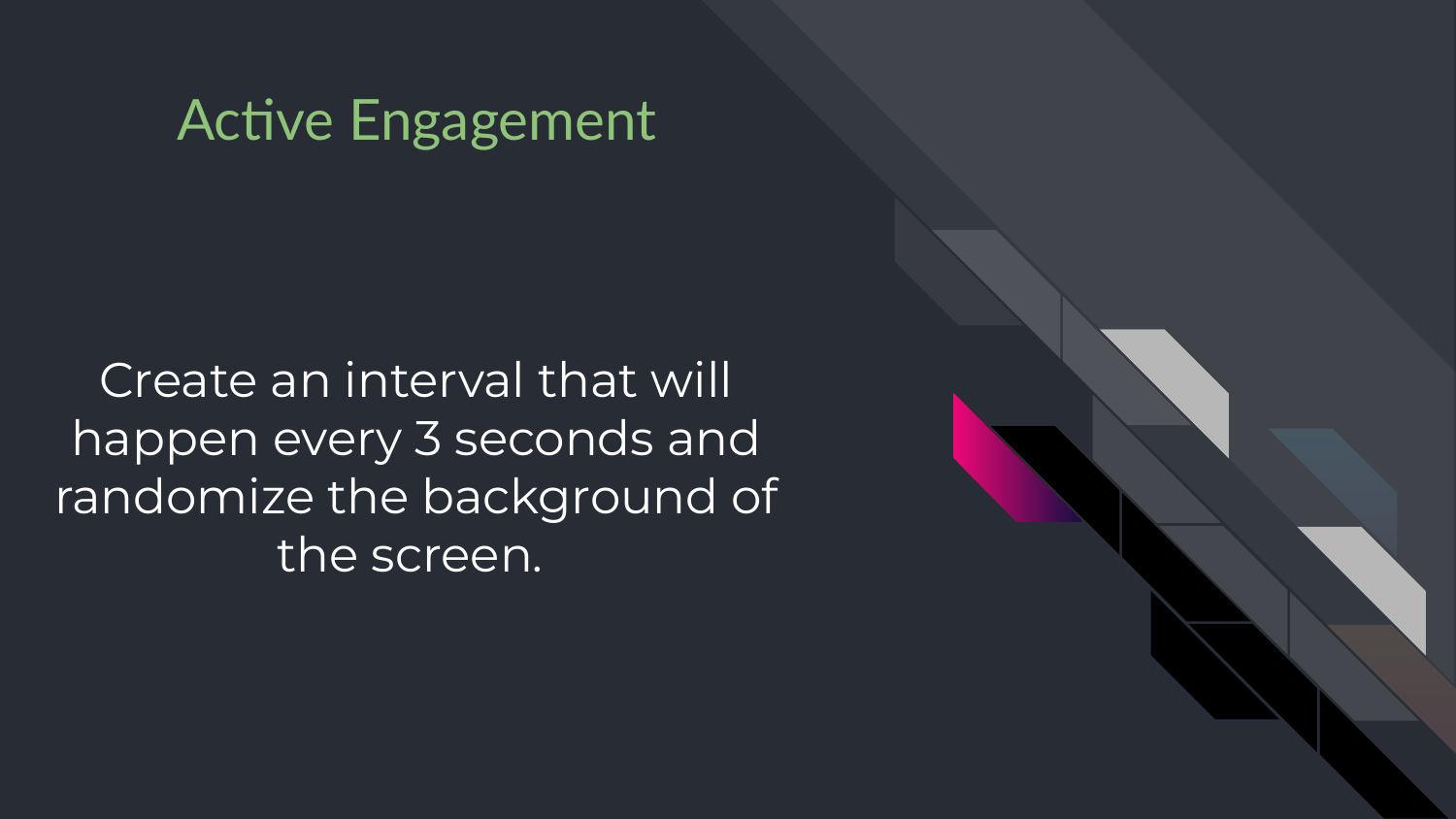

# Create an interval that will happen every 3 seconds and randomize the background of the screen.